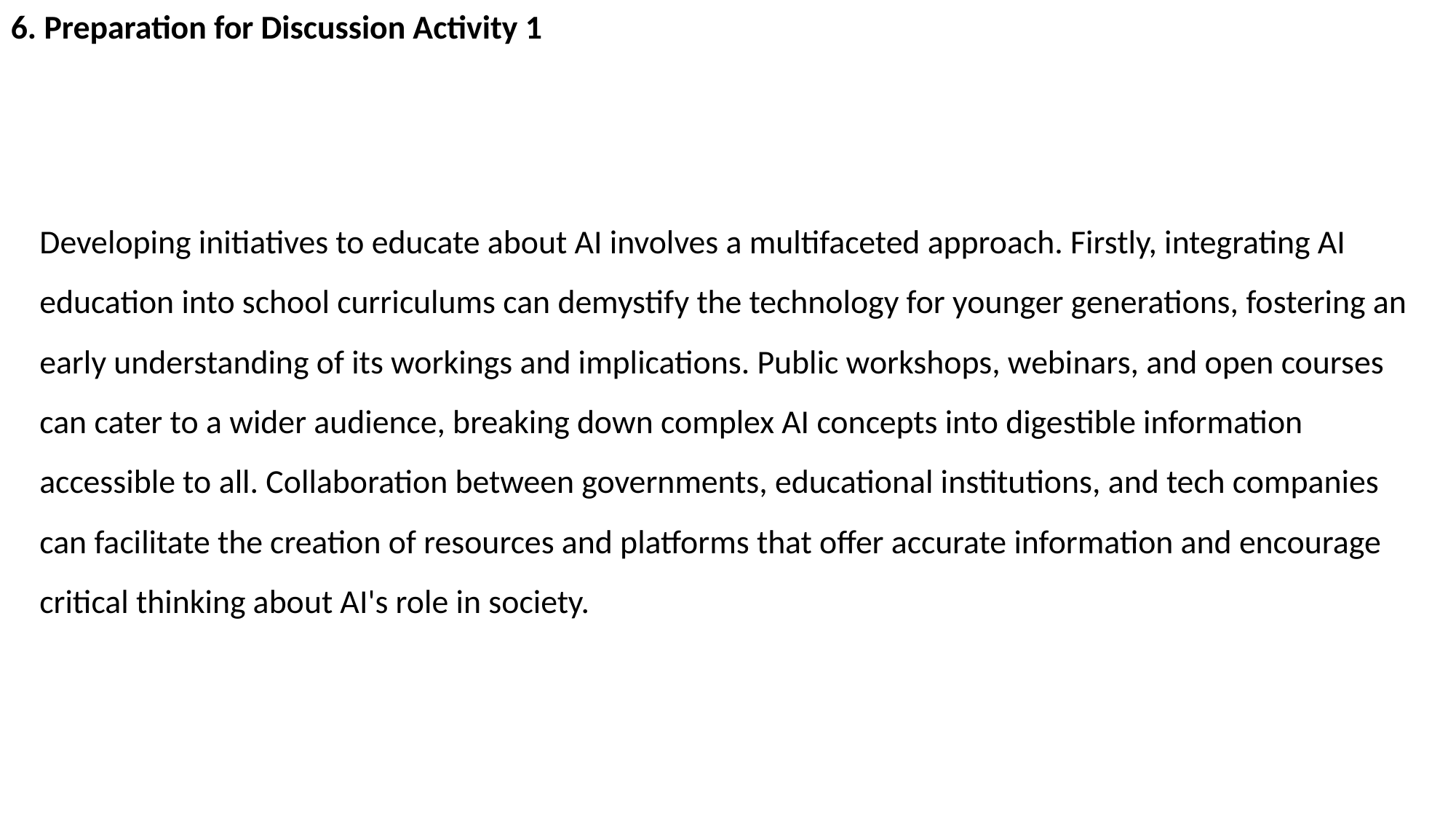

6. Preparation for Discussion Activity 1
Developing initiatives to educate about AI involves a multifaceted approach. Firstly, integrating AI education into school curriculums can demystify the technology for younger generations, fostering an early understanding of its workings and implications. Public workshops, webinars, and open courses can cater to a wider audience, breaking down complex AI concepts into digestible information accessible to all. Collaboration between governments, educational institutions, and tech companies can facilitate the creation of resources and platforms that offer accurate information and encourage critical thinking about AI's role in society.